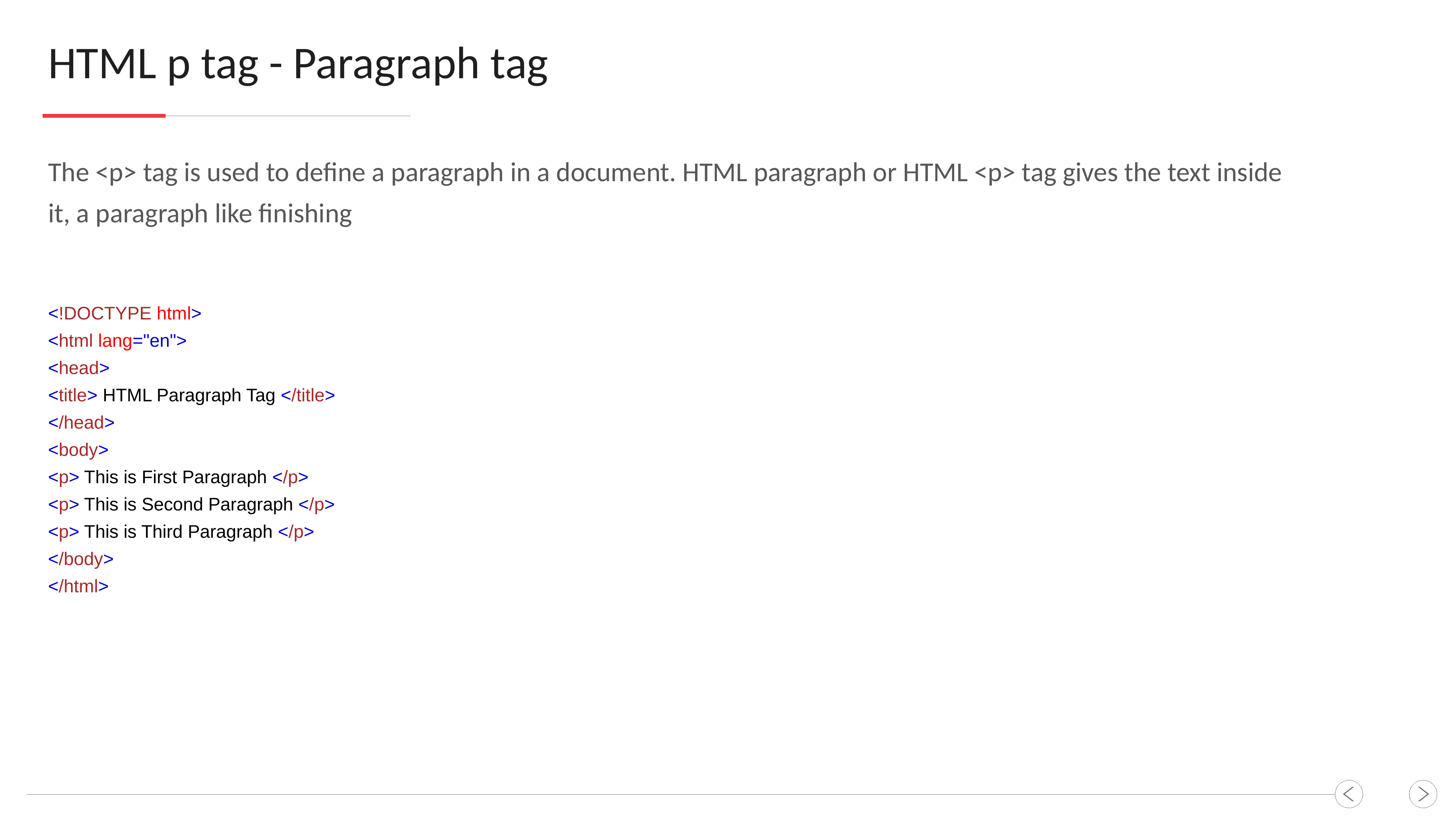

HTML p tag - Paragraph tag
The <p> tag is used to define a paragraph in a document. HTML paragraph or HTML <p> tag gives the text inside it, a paragraph like finishing
<!DOCTYPE html>
<html lang="en">
<head>
<title> HTML Paragraph Tag </title>
</head>
<body>
<p> This is First Paragraph </p>
<p> This is Second Paragraph </p>
<p> This is Third Paragraph </p>
</body>
</html>